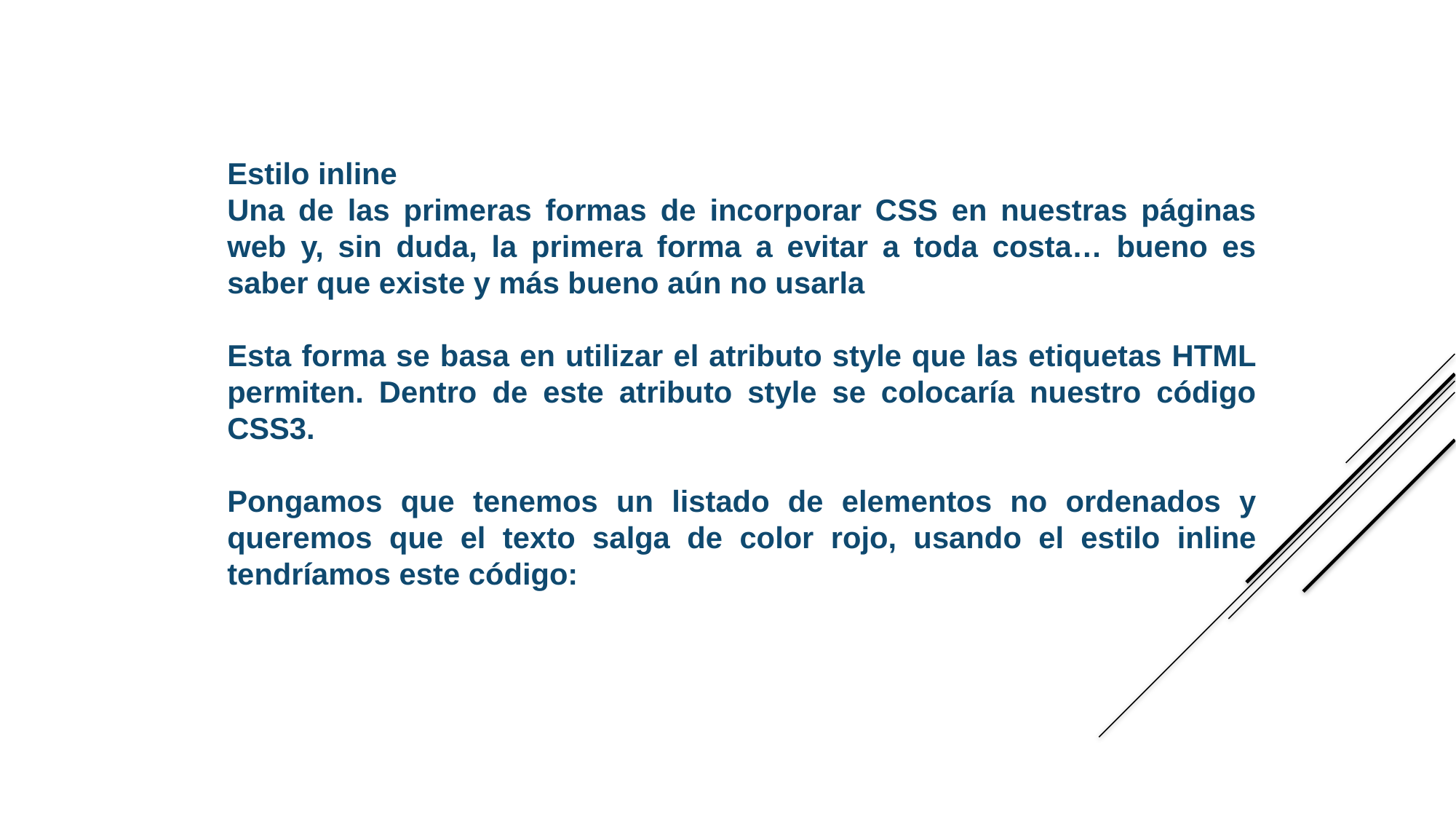

Estilo inline
Una de las primeras formas de incorporar CSS en nuestras páginas web y, sin duda, la primera forma a evitar a toda costa… bueno es saber que existe y más bueno aún no usarla

Esta forma se basa en utilizar el atributo style que las etiquetas HTML permiten. Dentro de este atributo style se colocaría nuestro código CSS3.

Pongamos que tenemos un listado de elementos no ordenados y queremos que el texto salga de color rojo, usando el estilo inline tendríamos este código: